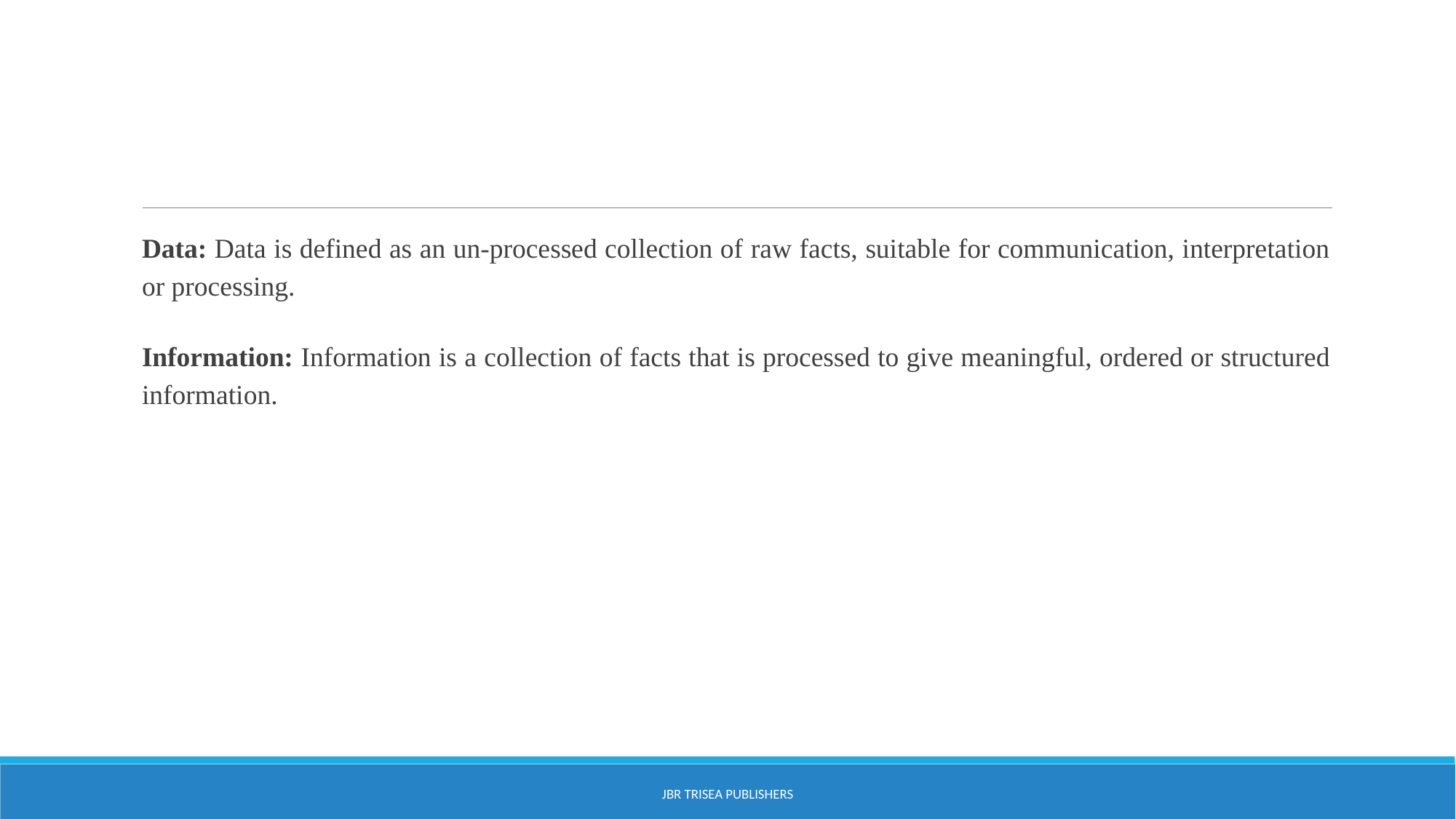

#
Data: Data is defined as an un-processed collection of raw facts, suitable for communication, interpretation or processing.
Information: Information is a collection of facts that is processed to give meaningful, ordered or structured information.

JBR Trisea Publishers